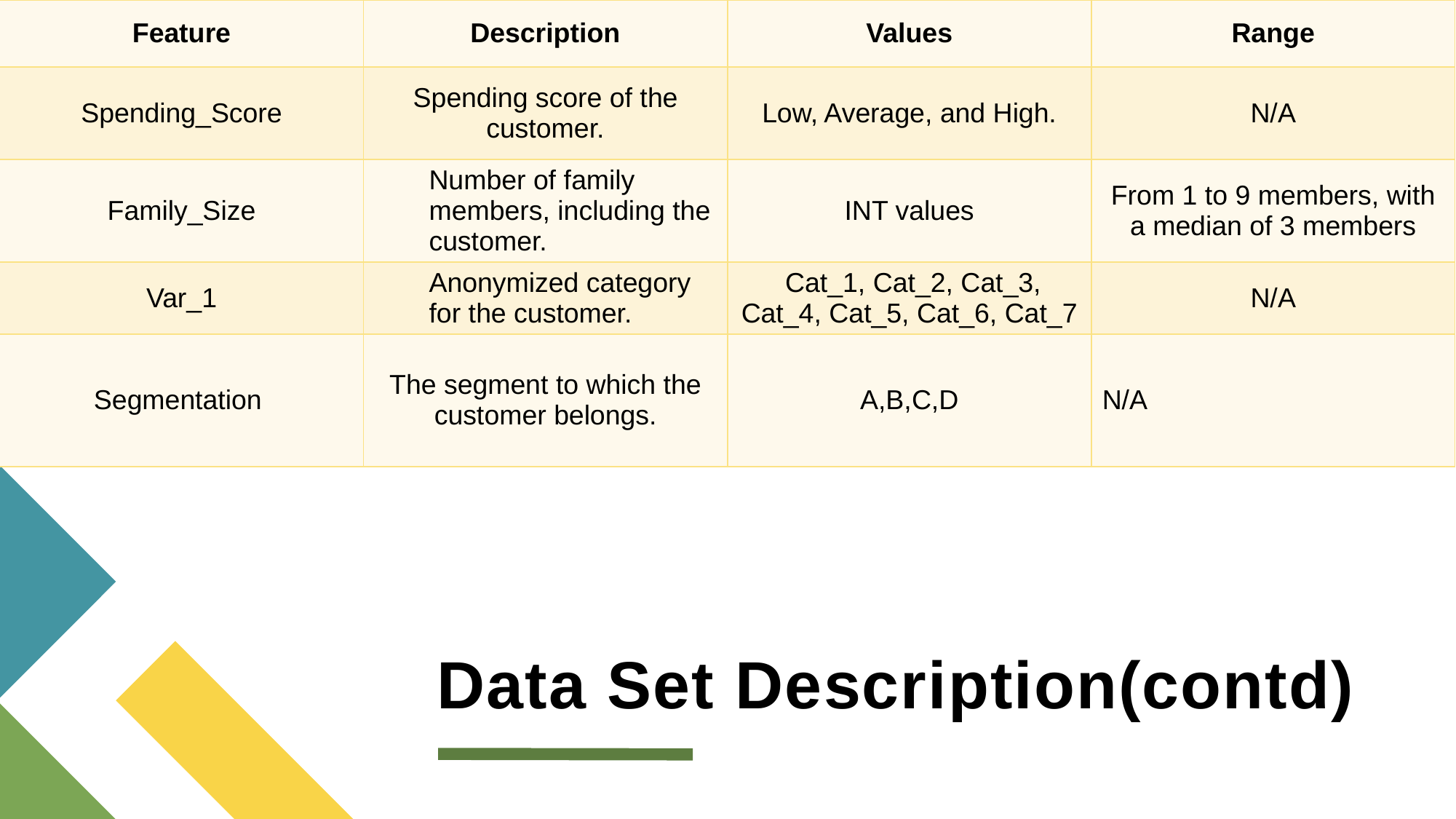

| Feature | Description | Values | Range |
| --- | --- | --- | --- |
| Spending\_Score | Spending score of the customer. | Low, Average, and High. | N/A |
| Family\_Size | Number of family members, including the customer. | INT values | From 1 to 9 members, with a median of 3 members |
| Var\_1 | Anonymized category for the customer. | Cat\_1, Cat\_2, Cat\_3, Cat\_4, Cat\_5, Cat\_6, Cat\_7 | N/A |
| Segmentation | The segment to which the customer belongs. | A,B,C,D | N/A |
# Data Set Description(contd)